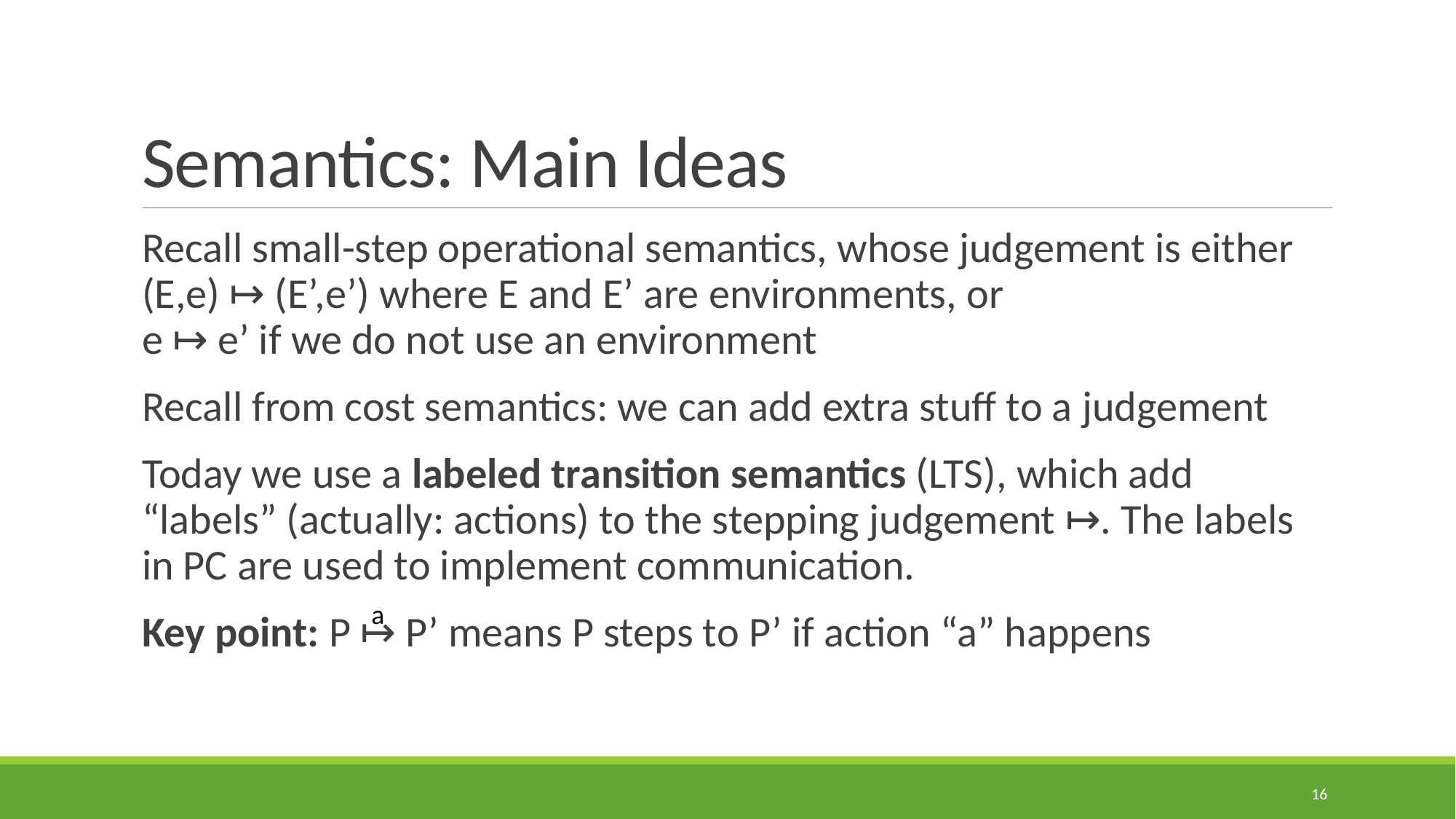

# Semantics: Main Ideas
Recall small-step operational semantics, whose judgement is either
(E,e) ↦ (E’,e’) where E and E’ are environments, or
e ↦ e’ if we do not use an environment
Recall from cost semantics: we can add extra stuff to a judgement
Today we use a labeled transition semantics (LTS), which add “labels” (actually: actions) to the stepping judgement ↦. The labels in PC are used to implement communication.
Key point: P ↦ P’ means P steps to P’ if action “a” happens
a
16